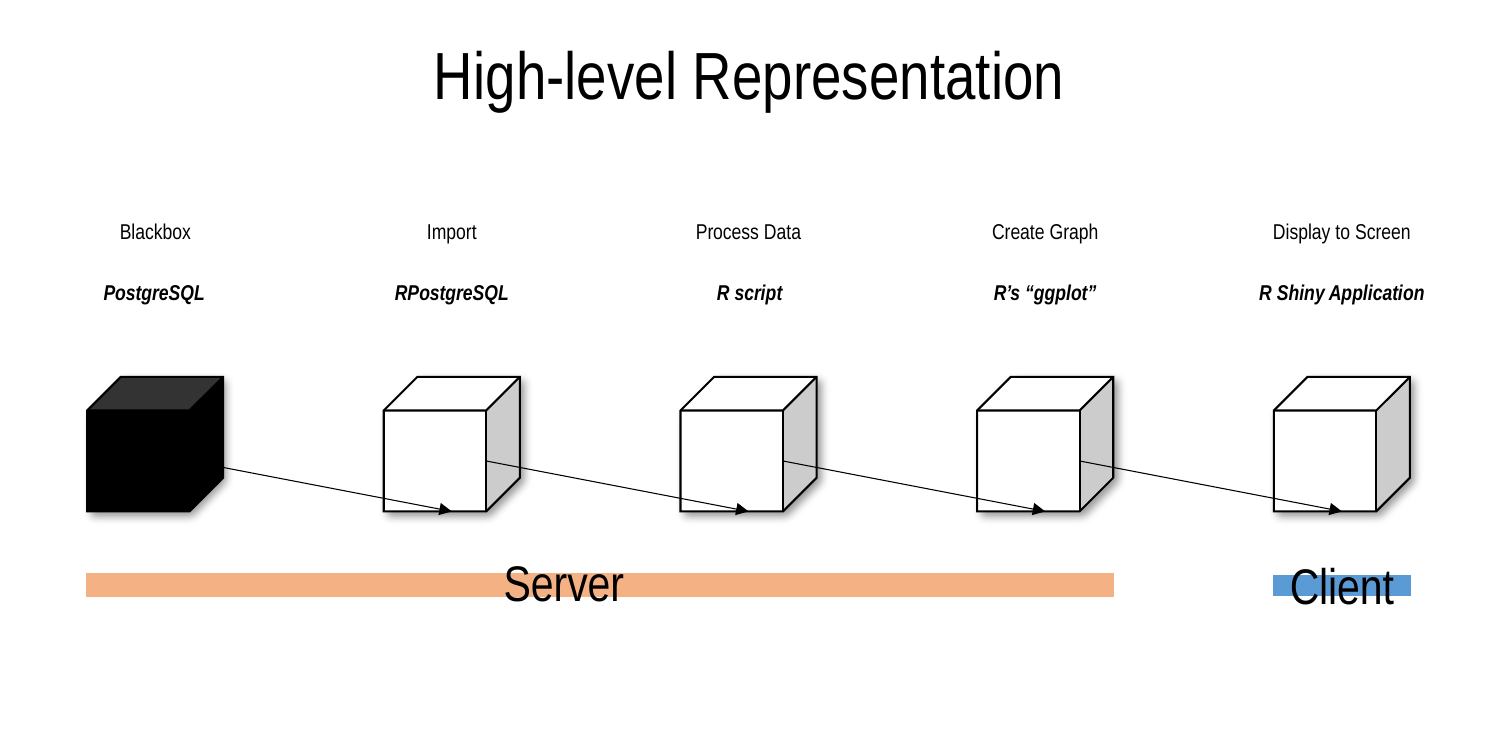

High-level Representation
Blackbox
Import
Process Data
Create Graph
Display to Screen
PostgreSQL
RPostgreSQL
R script
R’s “ggplot”
R Shiny Application

Server
Client